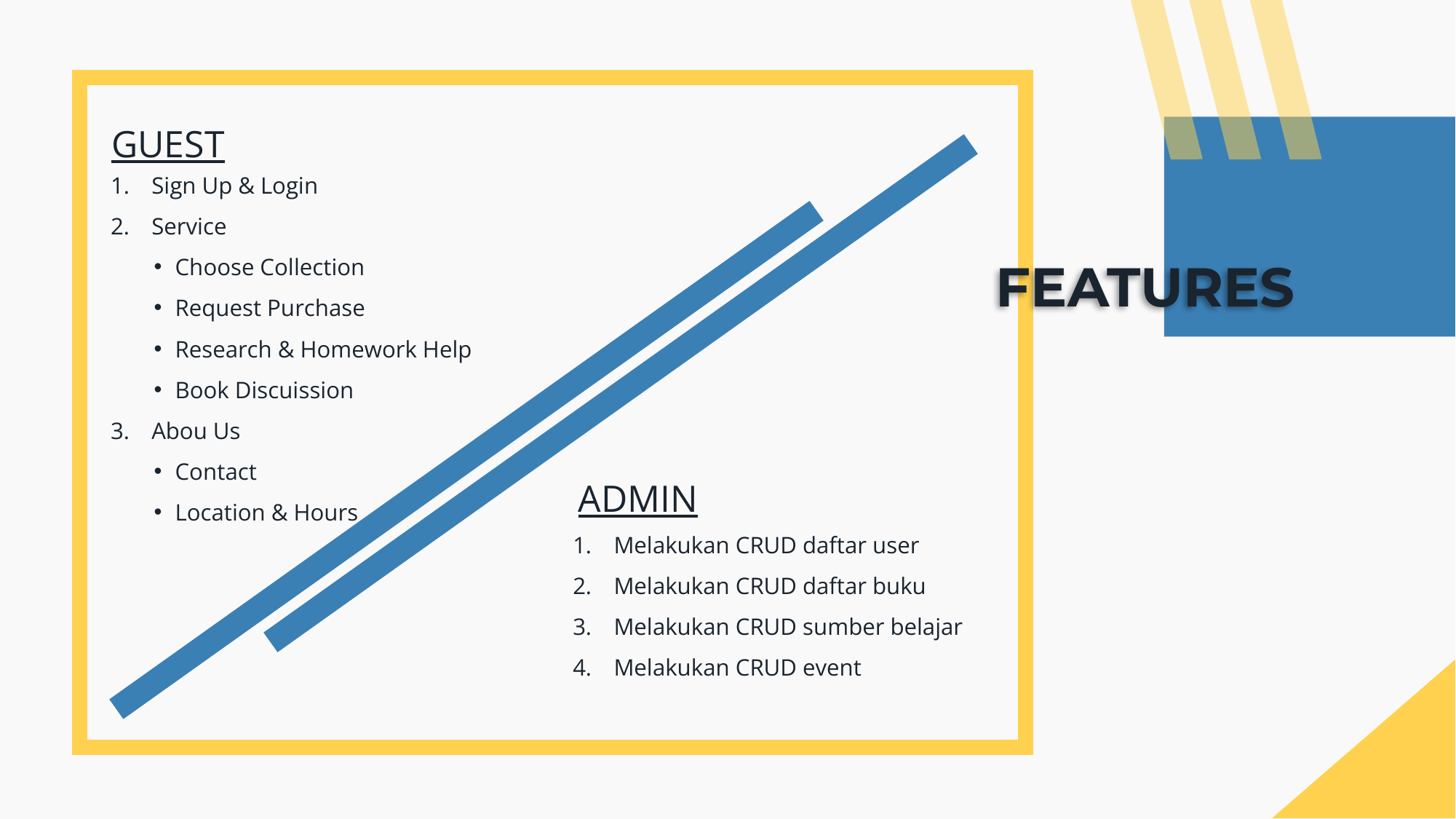

GUEST
Sign Up & Login
Service
Choose Collection
Request Purchase
Research & Homework Help
Book Discuission
Abou Us
Contact
Location & Hours
# FEATURES

ADMIN
Melakukan CRUD daftar user
Melakukan CRUD daftar buku
Melakukan CRUD sumber belajar
Melakukan CRUD event